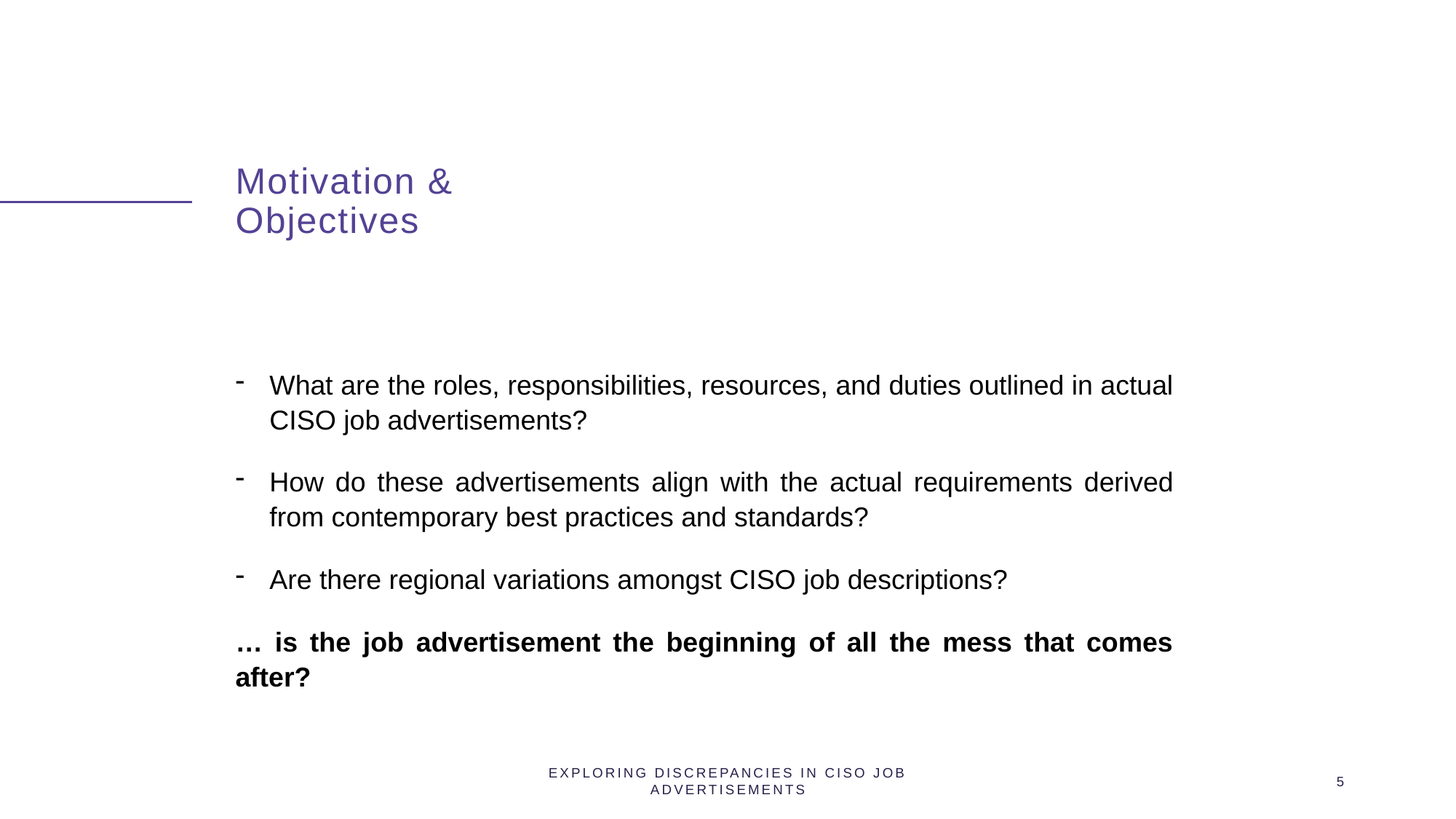

# Motivation & Objectives
What are the roles, responsibilities, resources, and duties outlined in actual CISO job advertisements?
How do these advertisements align with the actual requirements derived from contemporary best practices and standards?
Are there regional variations amongst CISO job descriptions?
… is the job advertisement the beginning of all the mess that comes after?
Exploring Discrepancies in CISO Job Advertisements
5